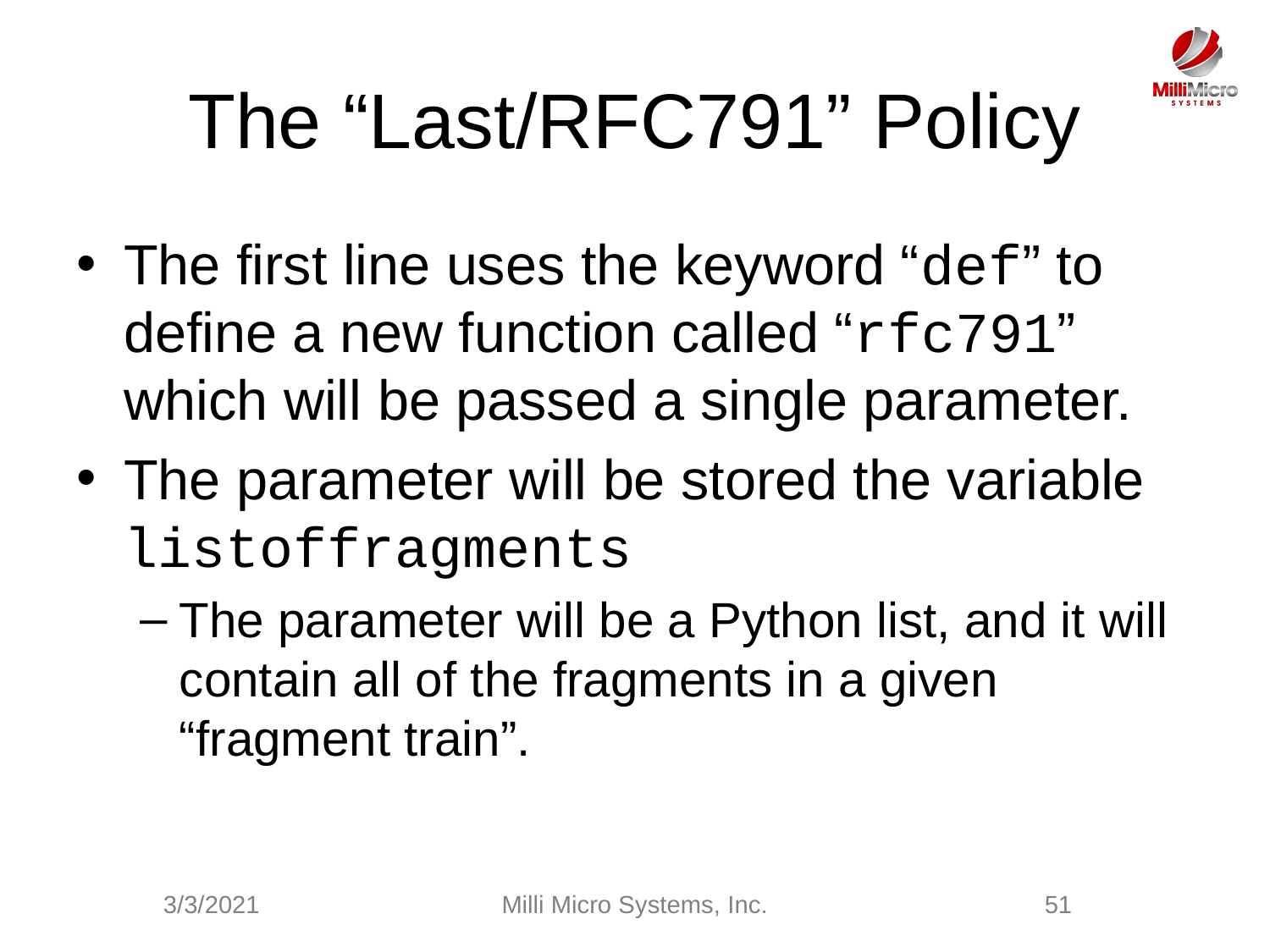

# The “Last/RFC791” Policy
The first line uses the keyword “def” to define a new function called “rfc791” which will be passed a single parameter.
The parameter will be stored the variable listoffragments
The parameter will be a Python list, and it will contain all of the fragments in a given “fragment train”.
3/3/2021
Milli Micro Systems, Inc.
51